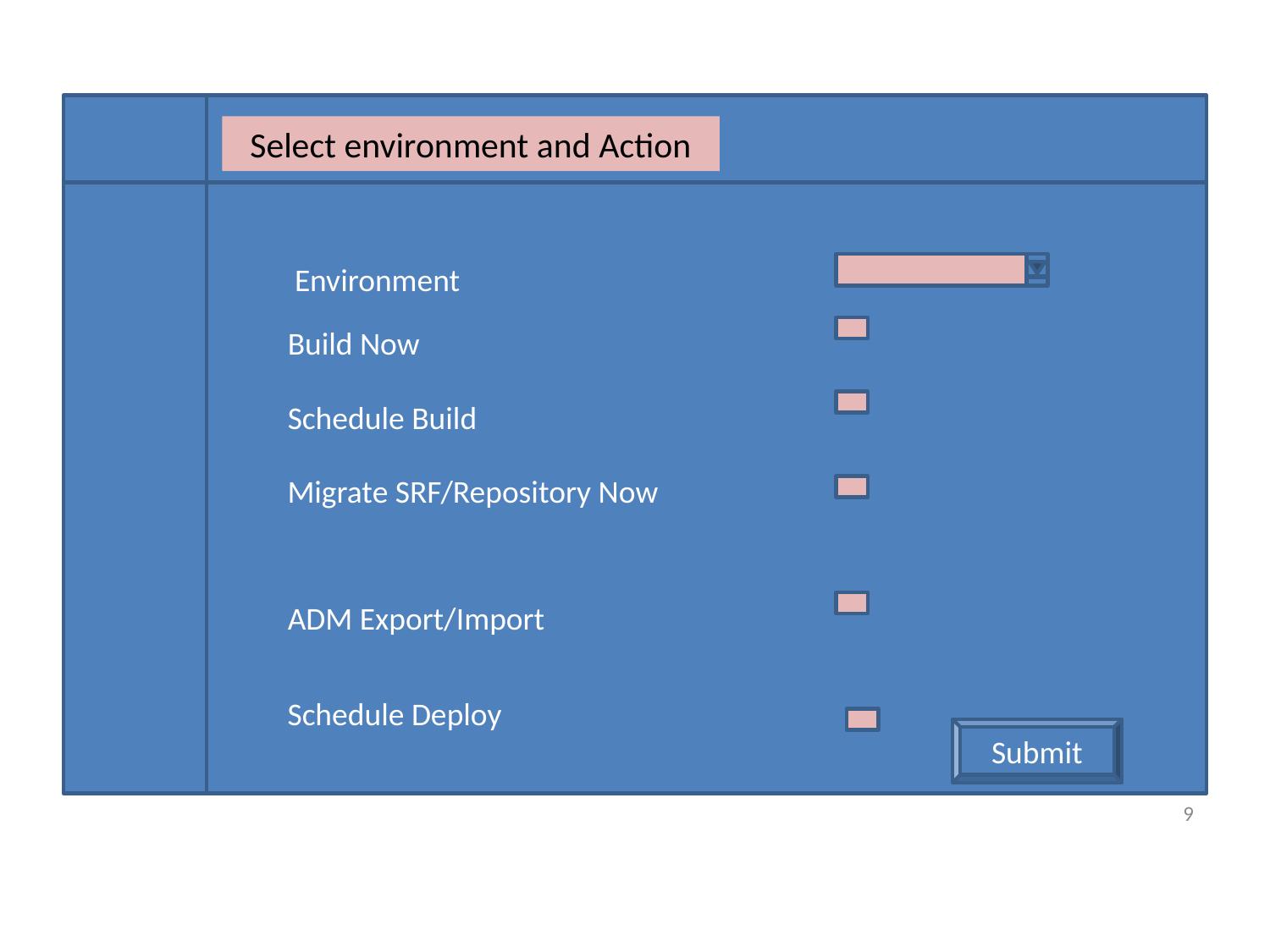

Select environment and Action
 Environment

Build Now

Schedule Build

Migrate SRF/Repository Now

ADM Export/Import

Schedule Deploy

Submit
9